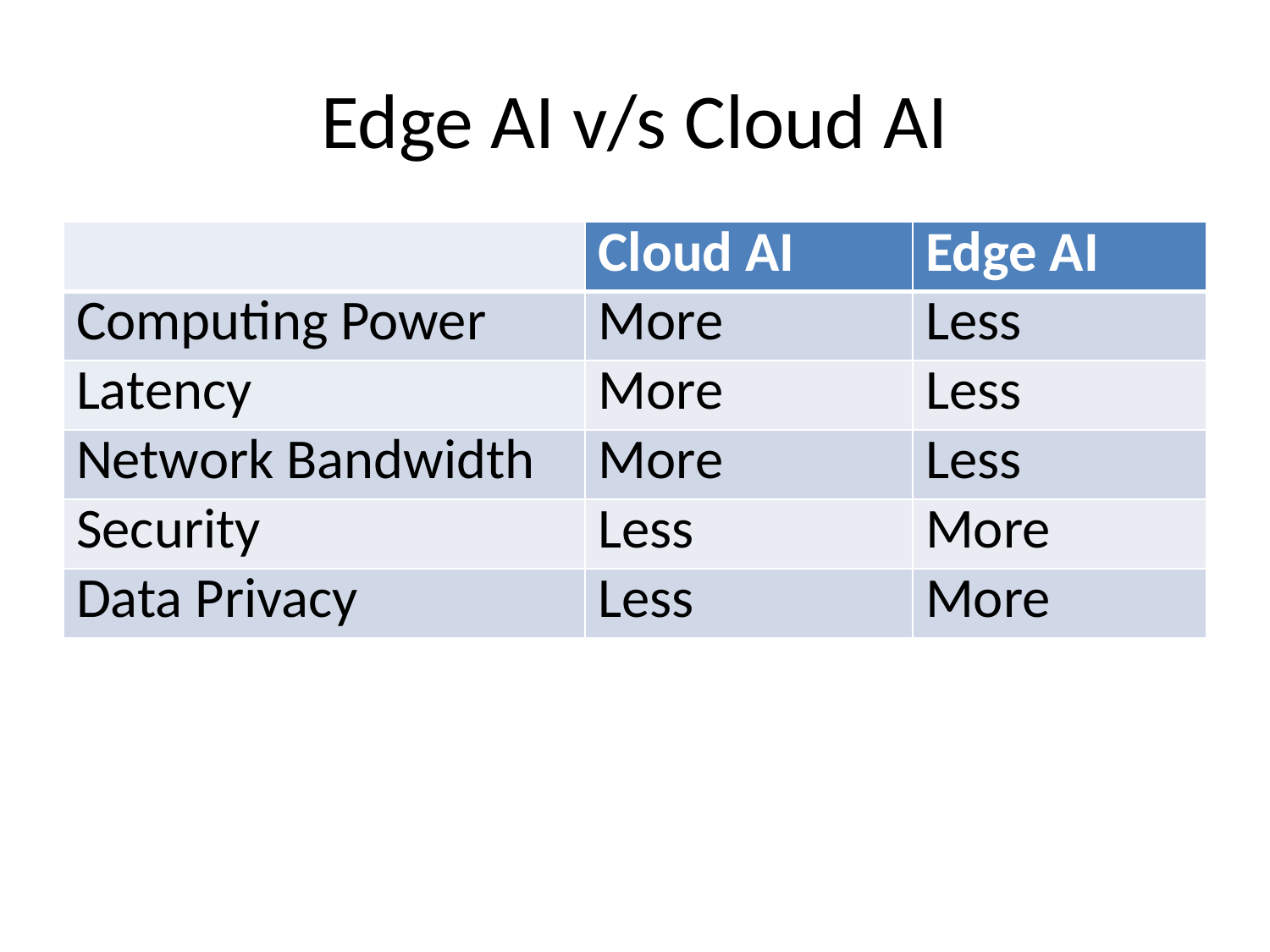

# Edge AI v/s Cloud AI
|  | Cloud AI | Edge AI |
| --- | --- | --- |
| Computing Power | More | Less |
| Latency | More | Less |
| Network Bandwidth | More | Less |
| Security | Less | More |
| Data Privacy | Less | More |